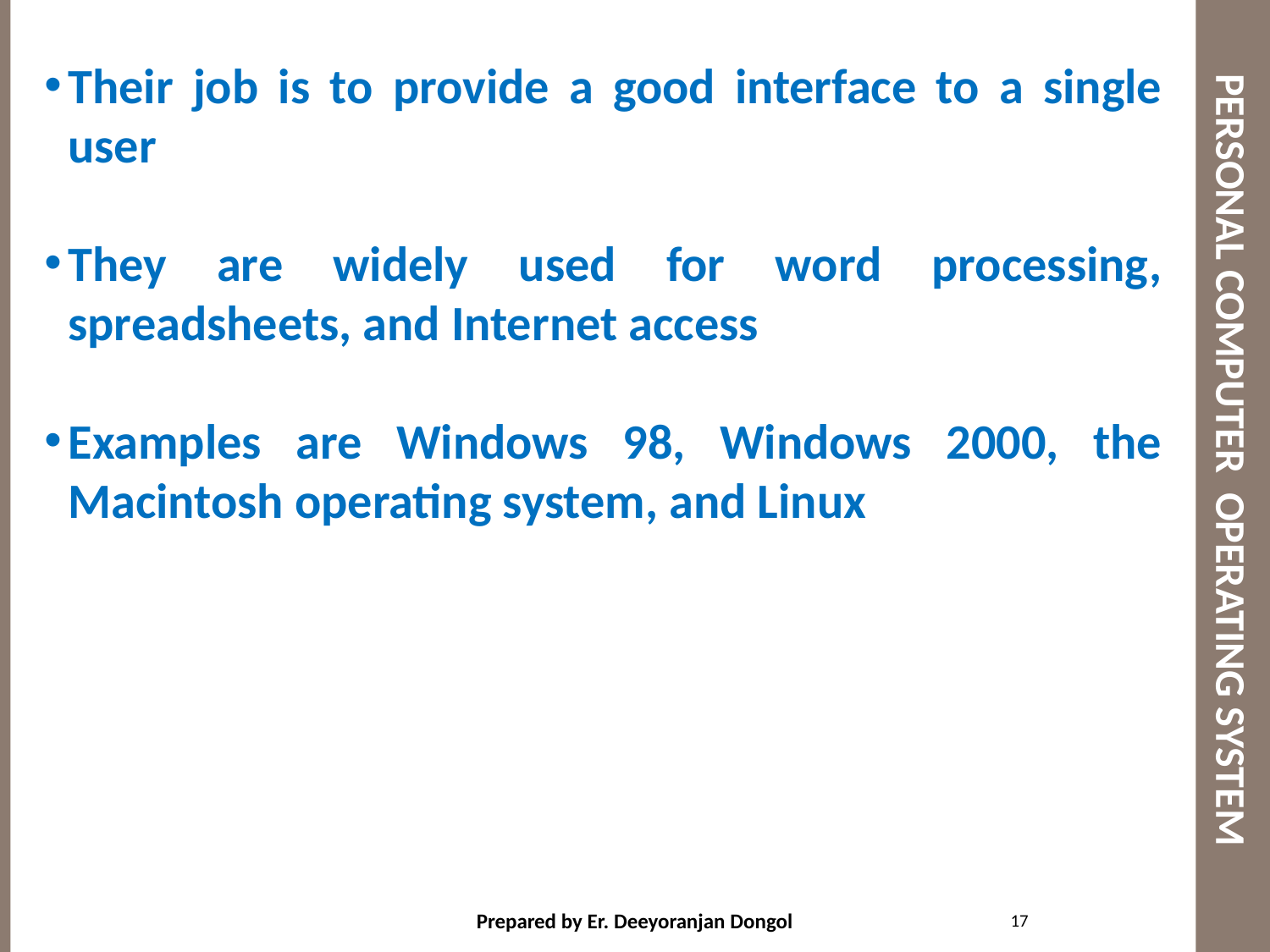

Their job is to provide a good interface to a single user

They are widely used for word processing, spreadsheets, and Internet access

Examples are Windows 98, Windows 2000, the Macintosh operating system, and Linux
# PERSONAL COMPUTER  OPERATING SYSTEM
17
Prepared by Er. Deeyoranjan Dongol